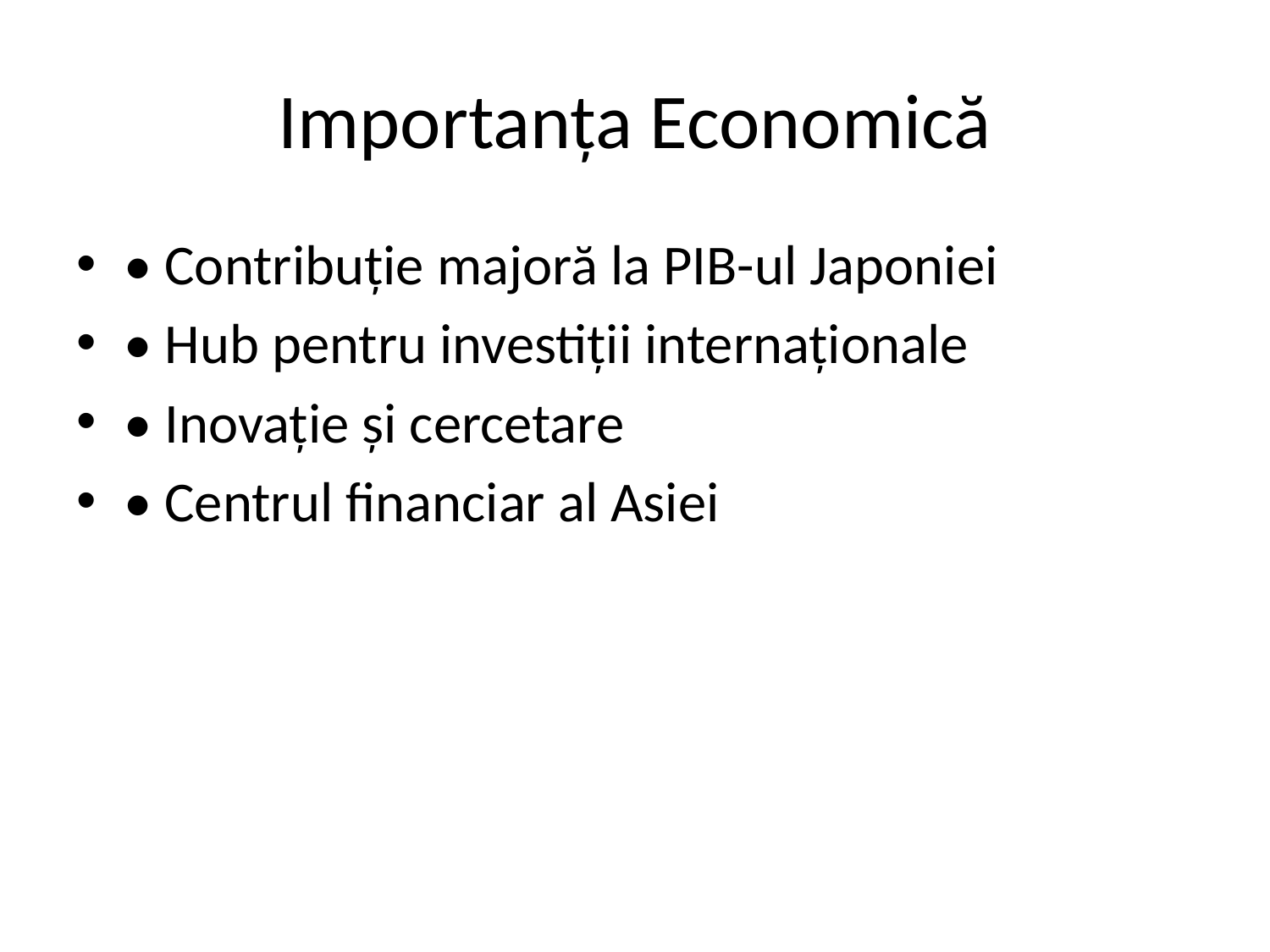

# Importanța Economică
• Contribuție majoră la PIB-ul Japoniei
• Hub pentru investiții internaționale
• Inovație și cercetare
• Centrul financiar al Asiei